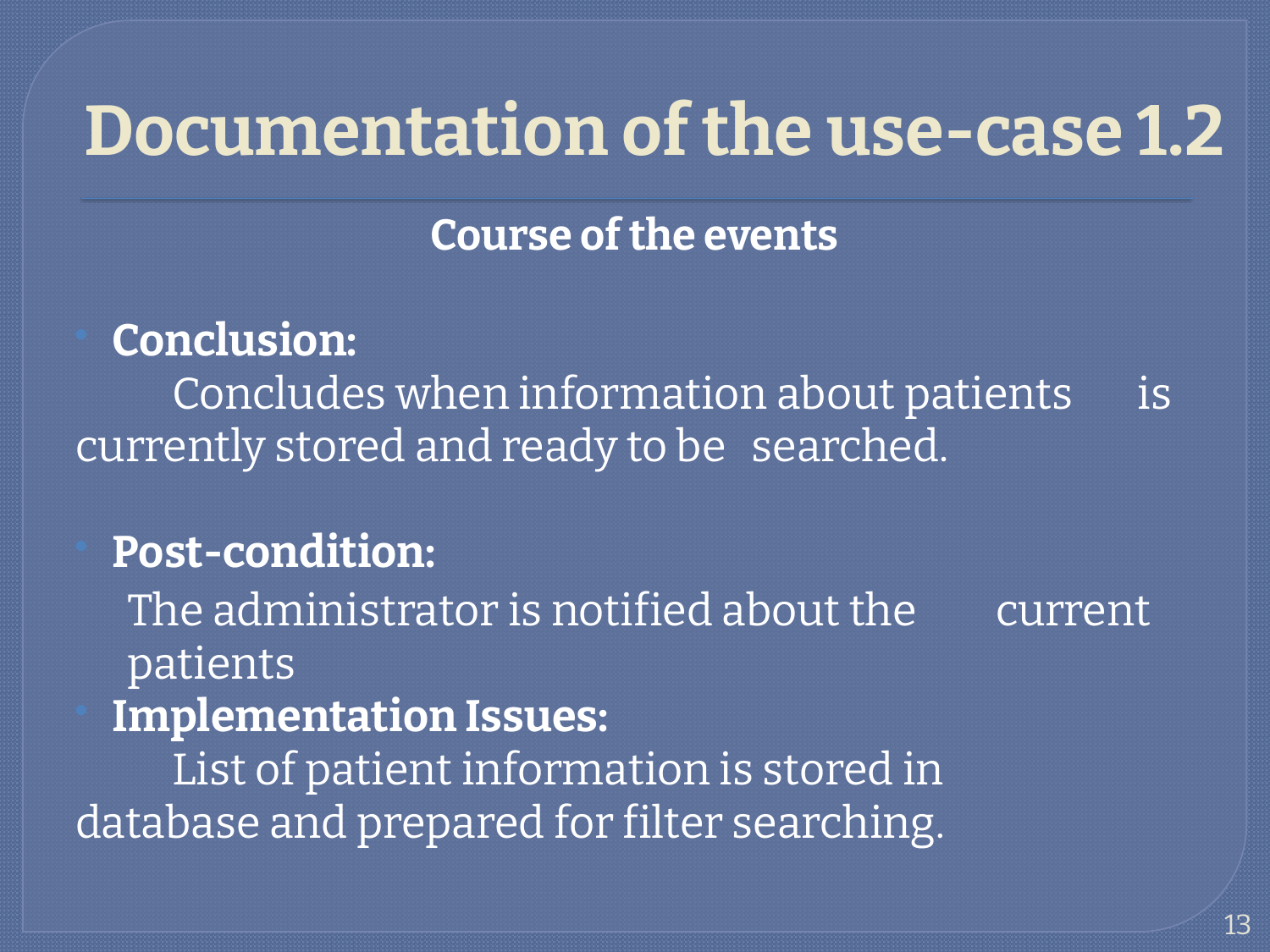

# Documentation of the use-case 1.2
Course of the events

Conclusion:
	Concludes when information about patients 	is currently stored and ready to be 	searched.

Post-condition:
	The administrator is notified about the 	current patients
Implementation Issues:
	List of patient information is stored in 	database and prepared for filter searching.

13